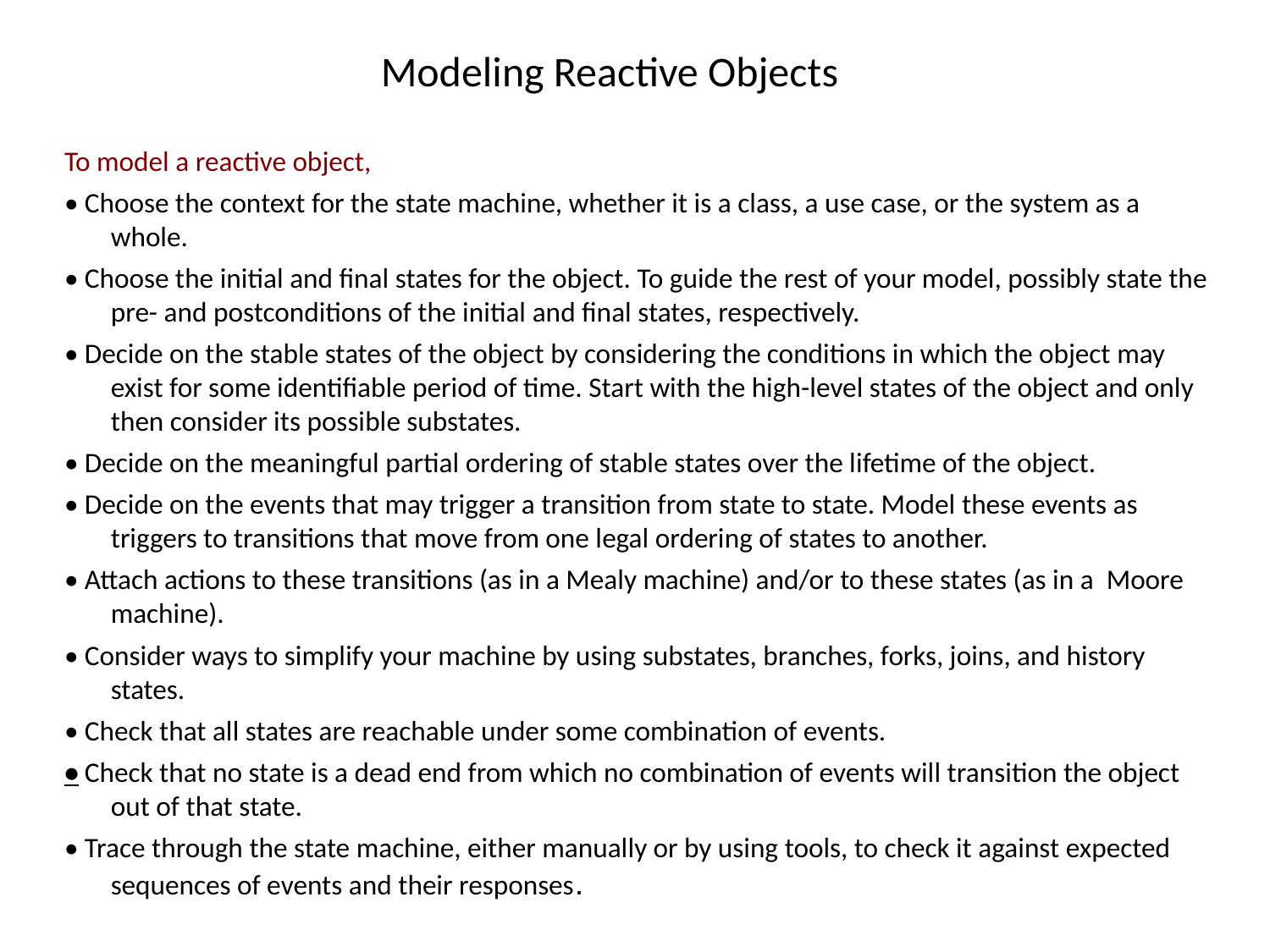

# Modeling Reactive Objects
To model a reactive object,
• Choose the context for the state machine, whether it is a class, a use case, or the system as a whole.
• Choose the initial and final states for the object. To guide the rest of your model, possibly state the pre- and postconditions of the initial and final states, respectively.
• Decide on the stable states of the object by considering the conditions in which the object may exist for some identifiable period of time. Start with the high-level states of the object and only then consider its possible substates.
• Decide on the meaningful partial ordering of stable states over the lifetime of the object.
• Decide on the events that may trigger a transition from state to state. Model these events as triggers to transitions that move from one legal ordering of states to another.
• Attach actions to these transitions (as in a Mealy machine) and/or to these states (as in a  Moore machine).
• Consider ways to simplify your machine by using substates, branches, forks, joins, and history states.
• Check that all states are reachable under some combination of events.
• Check that no state is a dead end from which no combination of events will transition the object out of that state.
• Trace through the state machine, either manually or by using tools, to check it against expected sequences of events and their responses.